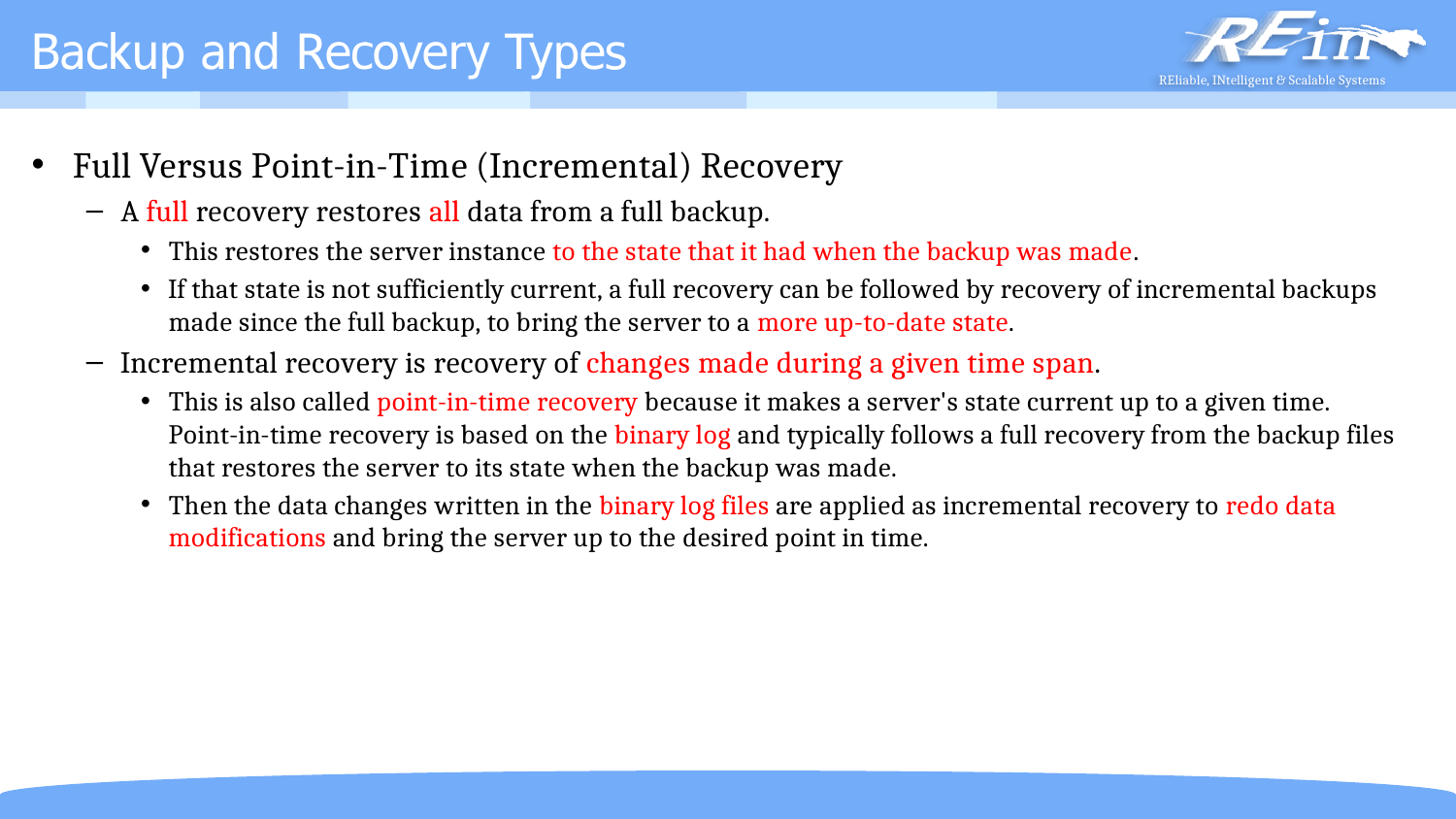

# Backup and Recovery Types
Full Versus Point-in-Time (Incremental) Recovery
A full recovery restores all data from a full backup.
This restores the server instance to the state that it had when the backup was made.
If that state is not sufficiently current, a full recovery can be followed by recovery of incremental backups made since the full backup, to bring the server to a more up-to-date state.
Incremental recovery is recovery of changes made during a given time span.
This is also called point-in-time recovery because it makes a server's state current up to a given time. Point-in-time recovery is based on the binary log and typically follows a full recovery from the backup files that restores the server to its state when the backup was made.
Then the data changes written in the binary log files are applied as incremental recovery to redo data modifications and bring the server up to the desired point in time.
13